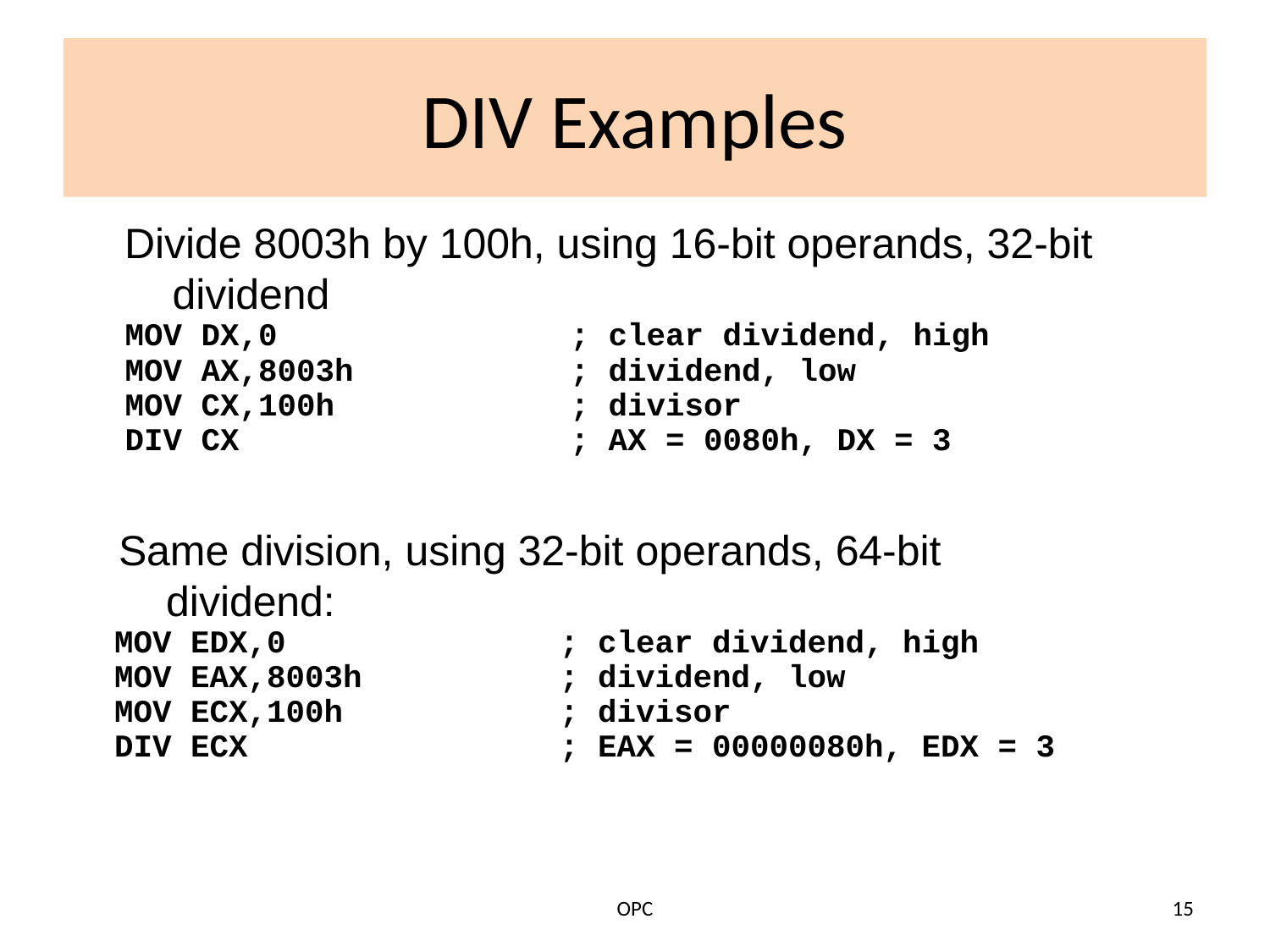

# DIV Examples
Divide 8003h by 100h, using 16-bit operands, 32-bit dividend
MOV DX,0	; clear dividend, high
MOV AX,8003h	; dividend, low
MOV CX,100h	; divisor
DIV CX	; AX = 0080h, DX = 3
Same division, using 32-bit operands, 64-bit dividend:
MOV EDX,0	; clear dividend, high
MOV EAX,8003h	; dividend, low
MOV ECX,100h	; divisor
DIV ECX	; EAX = 00000080h, EDX = 3
OPC
15